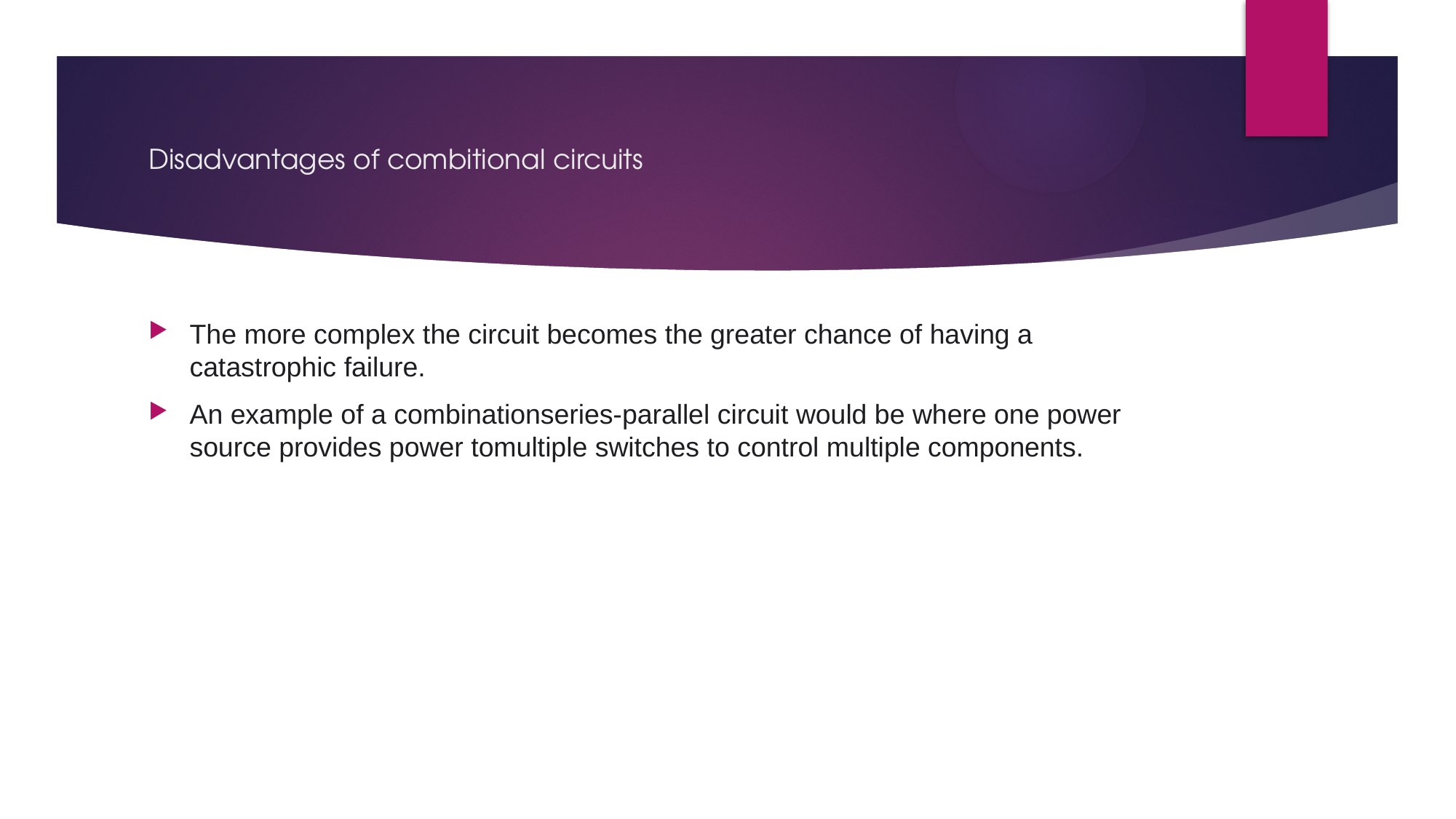

# Disadvantages of combitional circuits
The more complex the circuit becomes the greater chance of having a catastrophic failure.
An example of a combinationseries-parallel circuit would be where one power source provides power tomultiple switches to control multiple components.